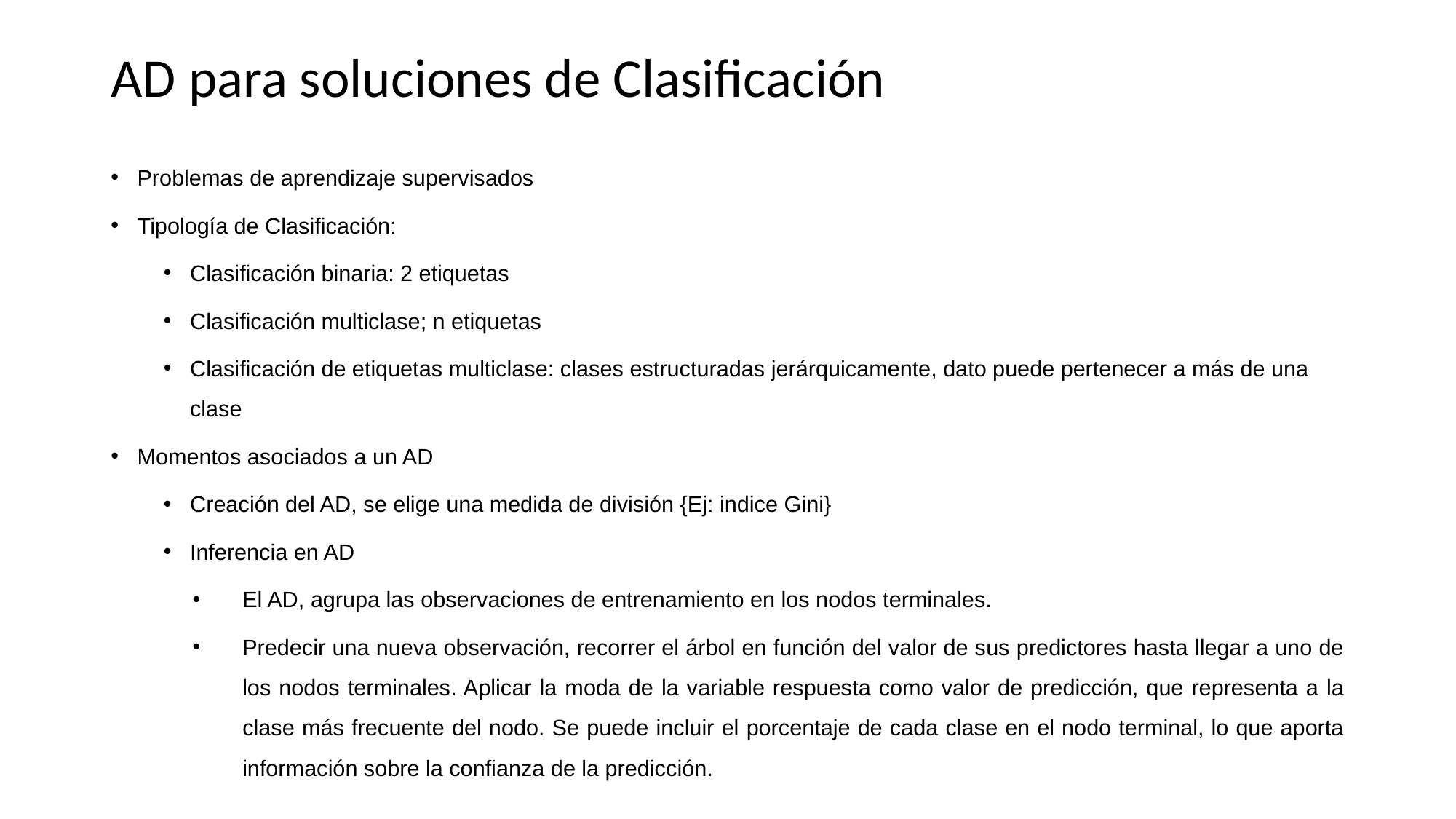

# AD para soluciones de Clasificación
Problemas de aprendizaje supervisados
Tipología de Clasificación:
Clasificación binaria: 2 etiquetas
Clasificación multiclase; n etiquetas
Clasificación de etiquetas multiclase: clases estructuradas jerárquicamente, dato puede pertenecer a más de una clase
Momentos asociados a un AD
Creación del AD, se elige una medida de división {Ej: indice Gini}
Inferencia en AD
El AD, agrupa las observaciones de entrenamiento en los nodos terminales.
Predecir una nueva observación, recorrer el árbol en función del valor de sus predictores hasta llegar a uno de los nodos terminales. Aplicar la moda de la variable respuesta como valor de predicción, que representa a la clase más frecuente del nodo. Se puede incluir el porcentaje de cada clase en el nodo terminal, lo que aporta información sobre la confianza de la predicción.